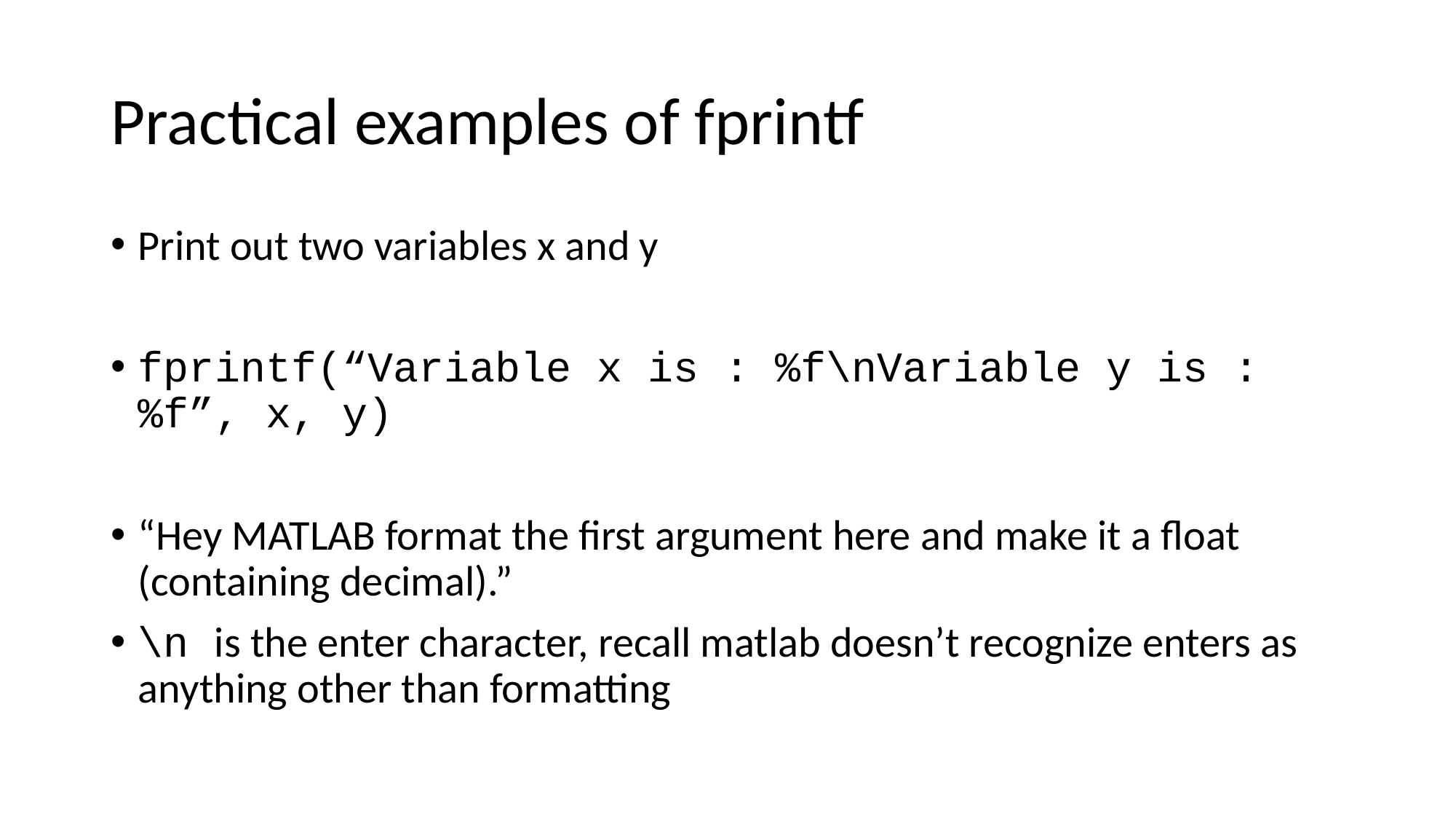

# Practical examples of fprintf
Print out two variables x and y

fprintf(“Variable x is : %f\nVariable y is : %f”, x, y)

“Hey MATLAB format the first argument here and make it a float (containing decimal).”
\n is the enter character, recall matlab doesn’t recognize enters as anything other than formatting